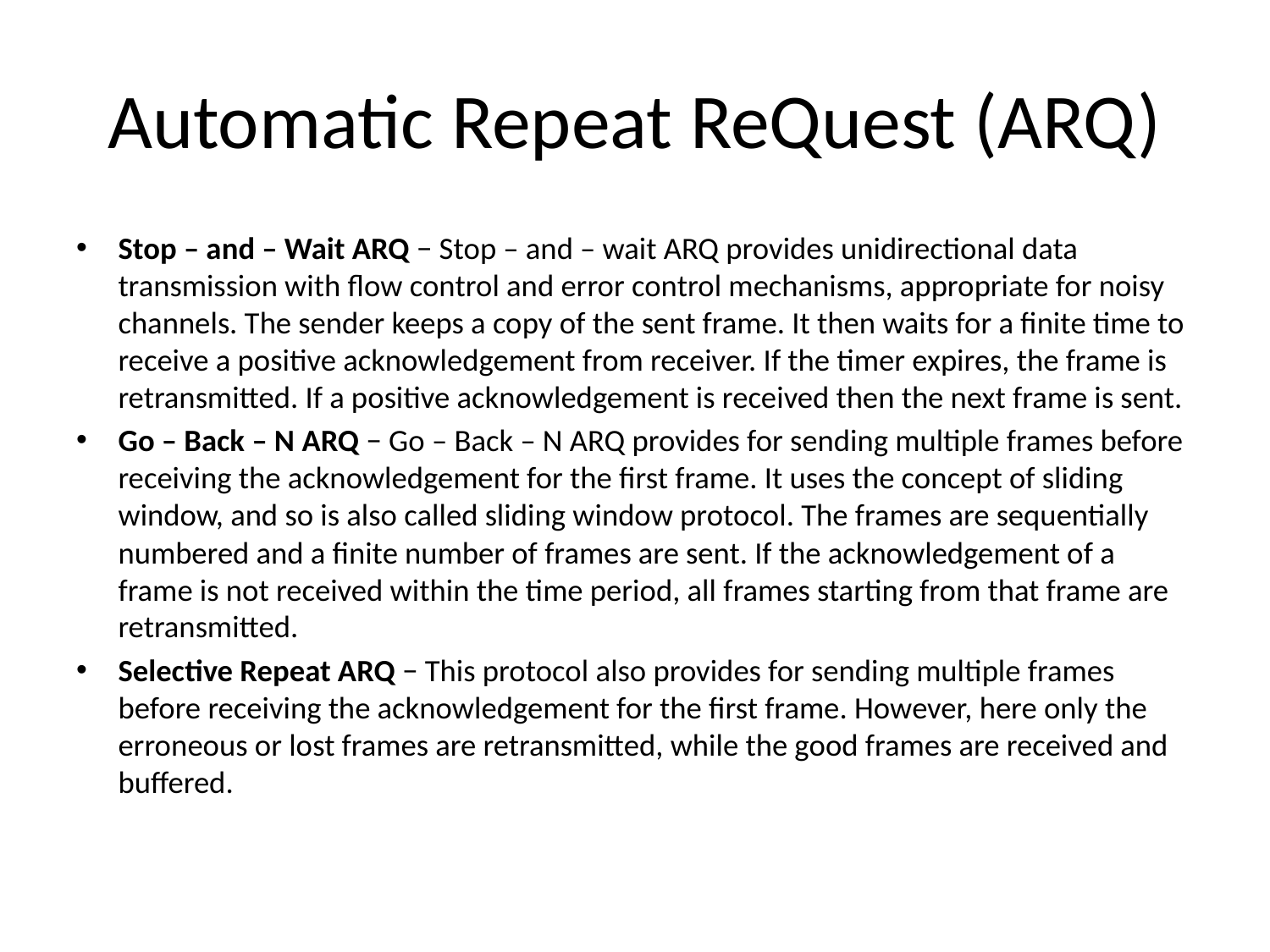

# Automatic Repeat ReQuest (ARQ)
Stop – and – Wait ARQ − Stop – and – wait ARQ provides unidirectional data transmission with flow control and error control mechanisms, appropriate for noisy channels. The sender keeps a copy of the sent frame. It then waits for a finite time to receive a positive acknowledgement from receiver. If the timer expires, the frame is retransmitted. If a positive acknowledgement is received then the next frame is sent.
Go – Back – N ARQ − Go – Back – N ARQ provides for sending multiple frames before receiving the acknowledgement for the first frame. It uses the concept of sliding window, and so is also called sliding window protocol. The frames are sequentially numbered and a finite number of frames are sent. If the acknowledgement of a frame is not received within the time period, all frames starting from that frame are retransmitted.
Selective Repeat ARQ − This protocol also provides for sending multiple frames before receiving the acknowledgement for the first frame. However, here only the erroneous or lost frames are retransmitted, while the good frames are received and buffered.